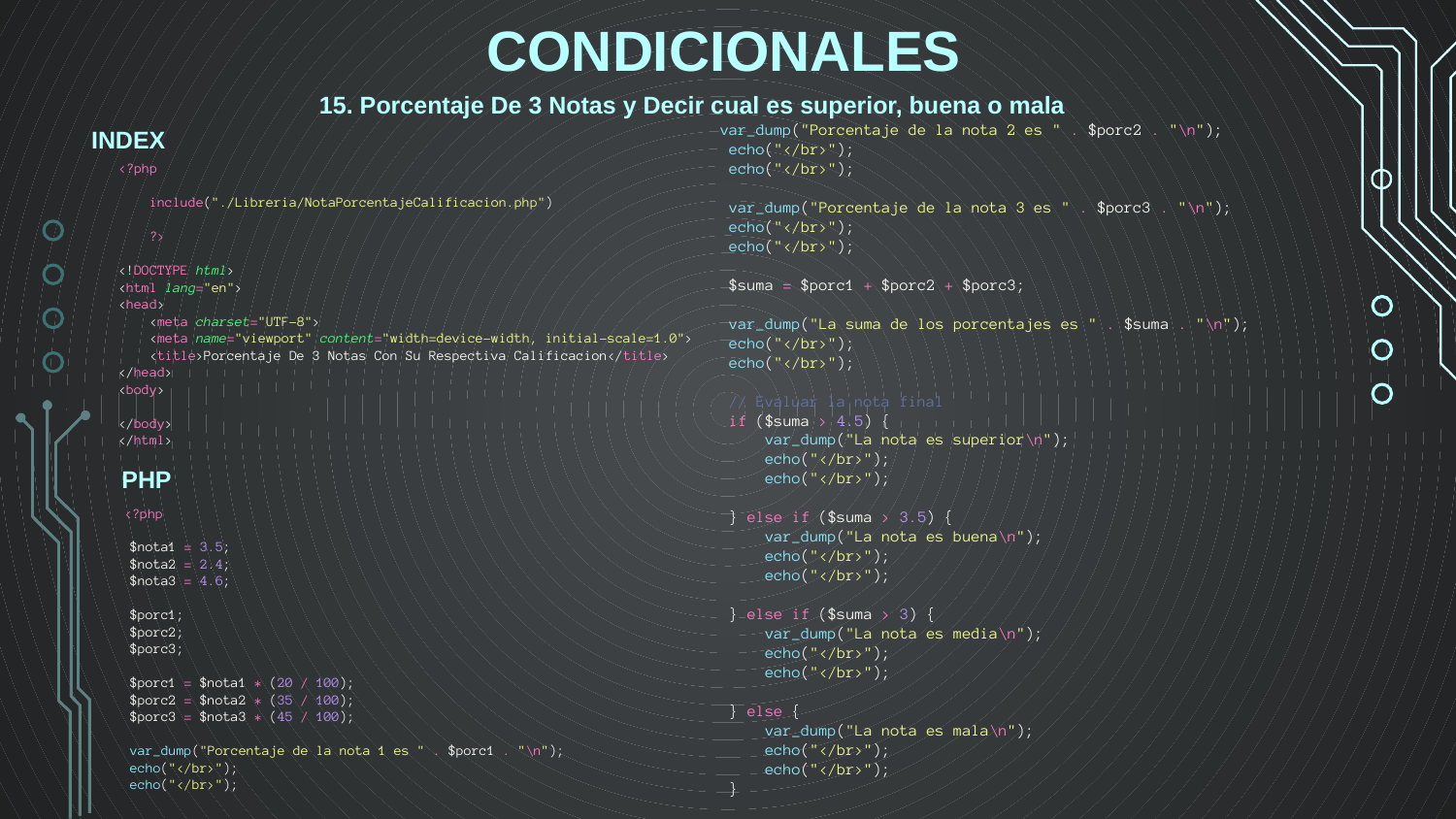

CONDICIONALES
15. Porcentaje De 3 Notas y Decir cual es superior, buena o mala
INDEX
var_dump("Porcentaje de la nota 2 es " . $porc2 . "\n");
 echo("</br>");
 echo("</br>");
 var_dump("Porcentaje de la nota 3 es " . $porc3 . "\n");
 echo("</br>");
 echo("</br>");

 $suma = $porc1 + $porc2 + $porc3;

 var_dump("La suma de los porcentajes es " . $suma . "\n");
 echo("</br>");
 echo("</br>");

 // Evaluar la nota final
 if ($suma > 4.5) {
     var_dump("La nota es superior\n");
     echo("</br>");
     echo("</br>");
 } else if ($suma > 3.5) {
     var_dump("La nota es buena\n");
     echo("</br>");
     echo("</br>");
 } else if ($suma > 3) {
     var_dump("La nota es media\n");
     echo("</br>");
     echo("</br>");
 } else {
     var_dump("La nota es mala\n");
     echo("</br>");
     echo("</br>");
 }

 ?>

<?php
    include("./Libreria/NotaPorcentajeCalificacion.php")
    ?>
<!DOCTYPE html>
<html lang="en">
<head>
    <meta charset="UTF-8">
    <meta name="viewport" content="width=device-width, initial-scale=1.0">
    <title>Porcentaje De 3 Notas Con Su Respectiva Calificacion</title>
</head>
<body>
</body>
</html>
PHP
 <?php
 $nota1 = 3.5;
 $nota2 = 2.4;
 $nota3 = 4.6;
 $porc1;
 $porc2;
 $porc3;

 $porc1 = $nota1 * (20 / 100);
 $porc2 = $nota2 * (35 / 100);
 $porc3 = $nota3 * (45 / 100);
 var_dump("Porcentaje de la nota 1 es " . $porc1 . "\n");
 echo("</br>");
 echo("</br>");